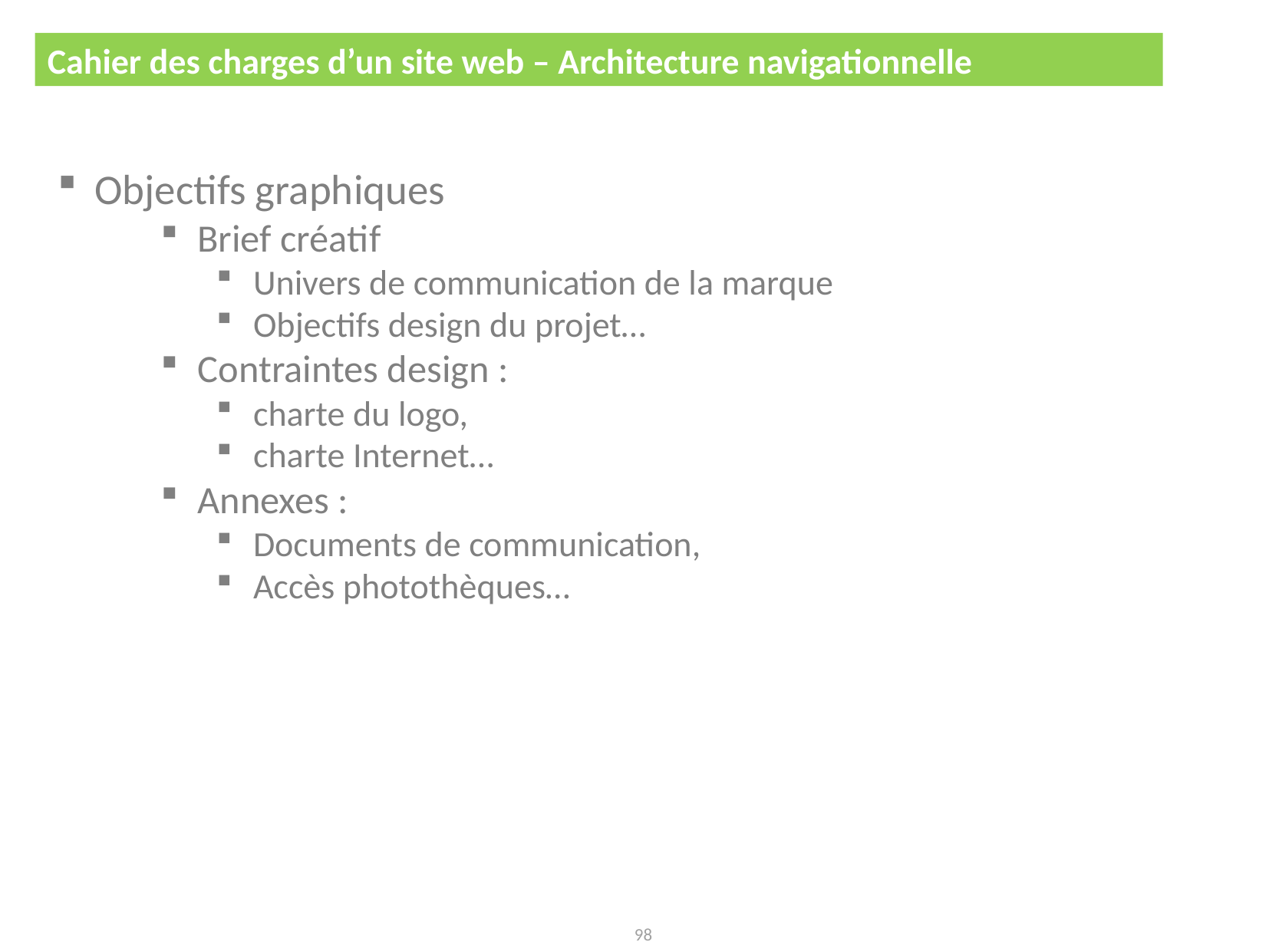

Cahier des charges d’un site web – Architecture navigationnelle
Autres cahiers des charges
Objectifs graphiques
Brief créatif
Univers de communication de la marque
Objectifs design du projet…
Contraintes design :
charte du logo,
charte Internet…
Annexes :
Documents de communication,
Accès photothèques…

98